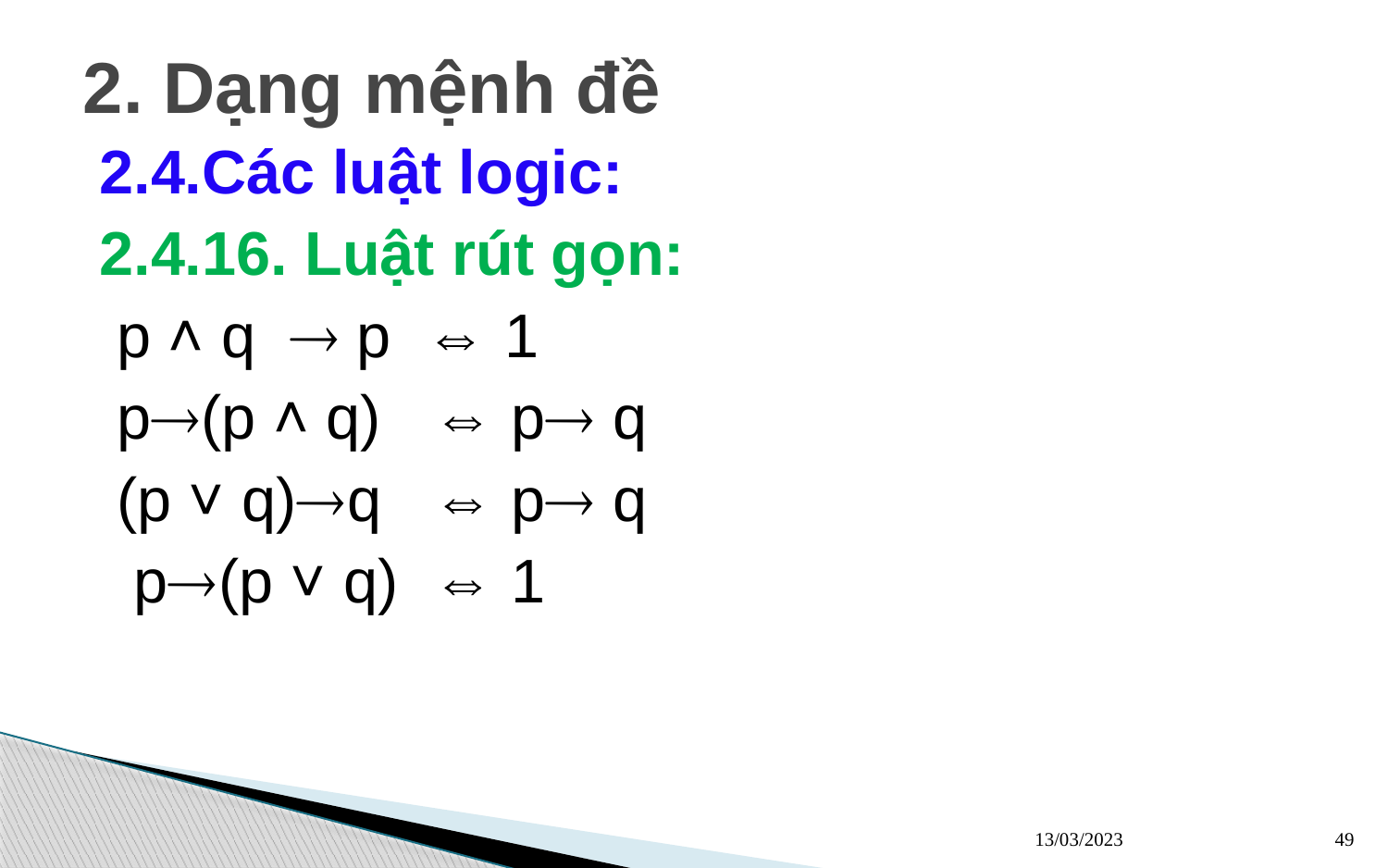

# 2. Dạng mệnh đề
2.4.Các luật logic:
2.4.16. Luật rút gọn:
 p ˄ q  → p  ⇔ 1
 p→(p ˄ q)   ⇔ p→ q
 (p ˅ q)→q   ⇔ p→ q
  p→(p ˅ q)  ⇔ 1

13/03/2023
49